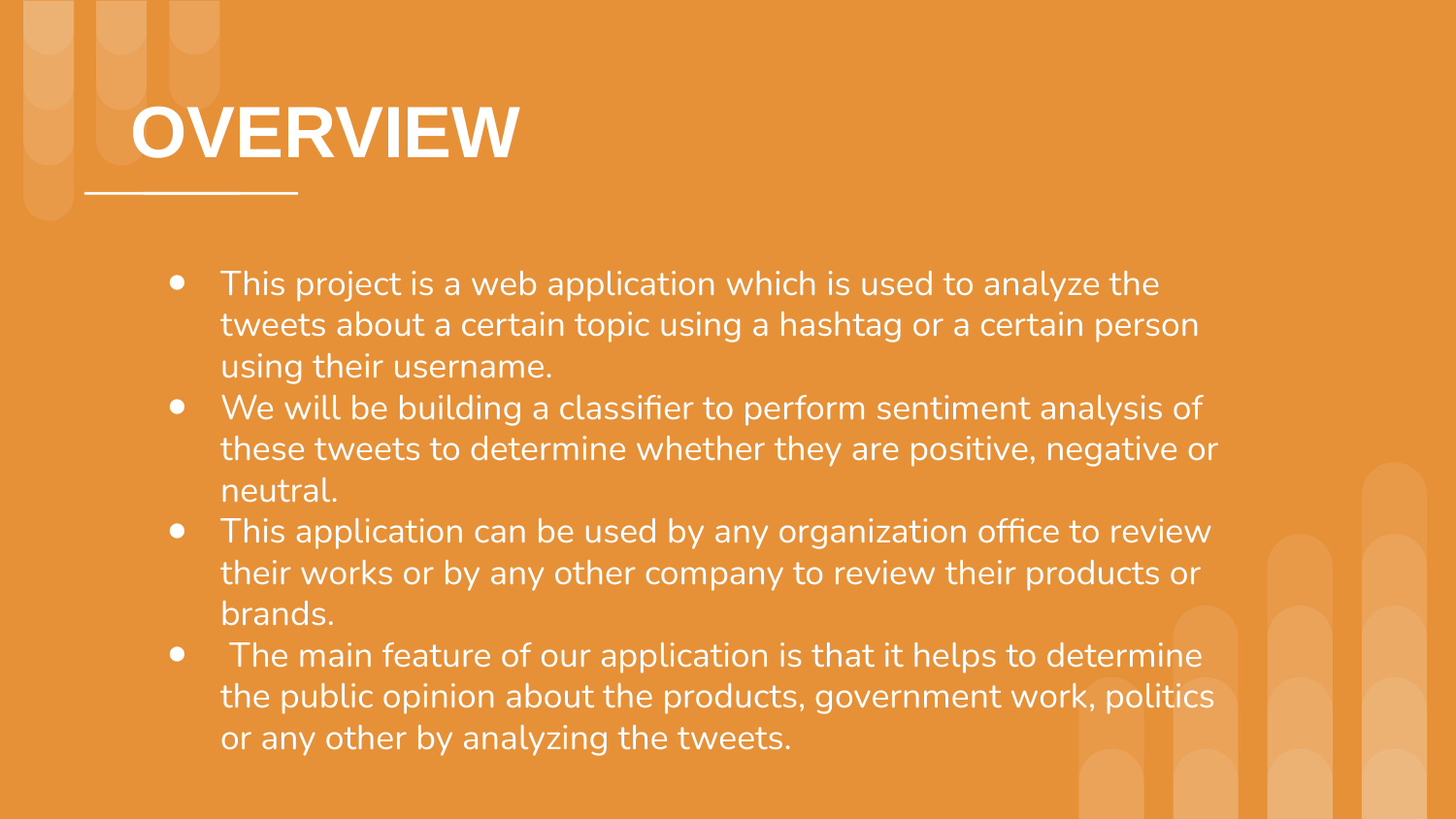

# OVERVIEW

This project is a web application which is used to analyze the tweets about a certain topic using a hashtag or a certain person using their username.
We will be building a classifier to perform sentiment analysis of these tweets to determine whether they are positive, negative or neutral.
This application can be used by any organization office to review their works or by any other company to review their products or brands.
 The main feature of our application is that it helps to determine the public opinion about the products, government work, politics or any other by analyzing the tweets.